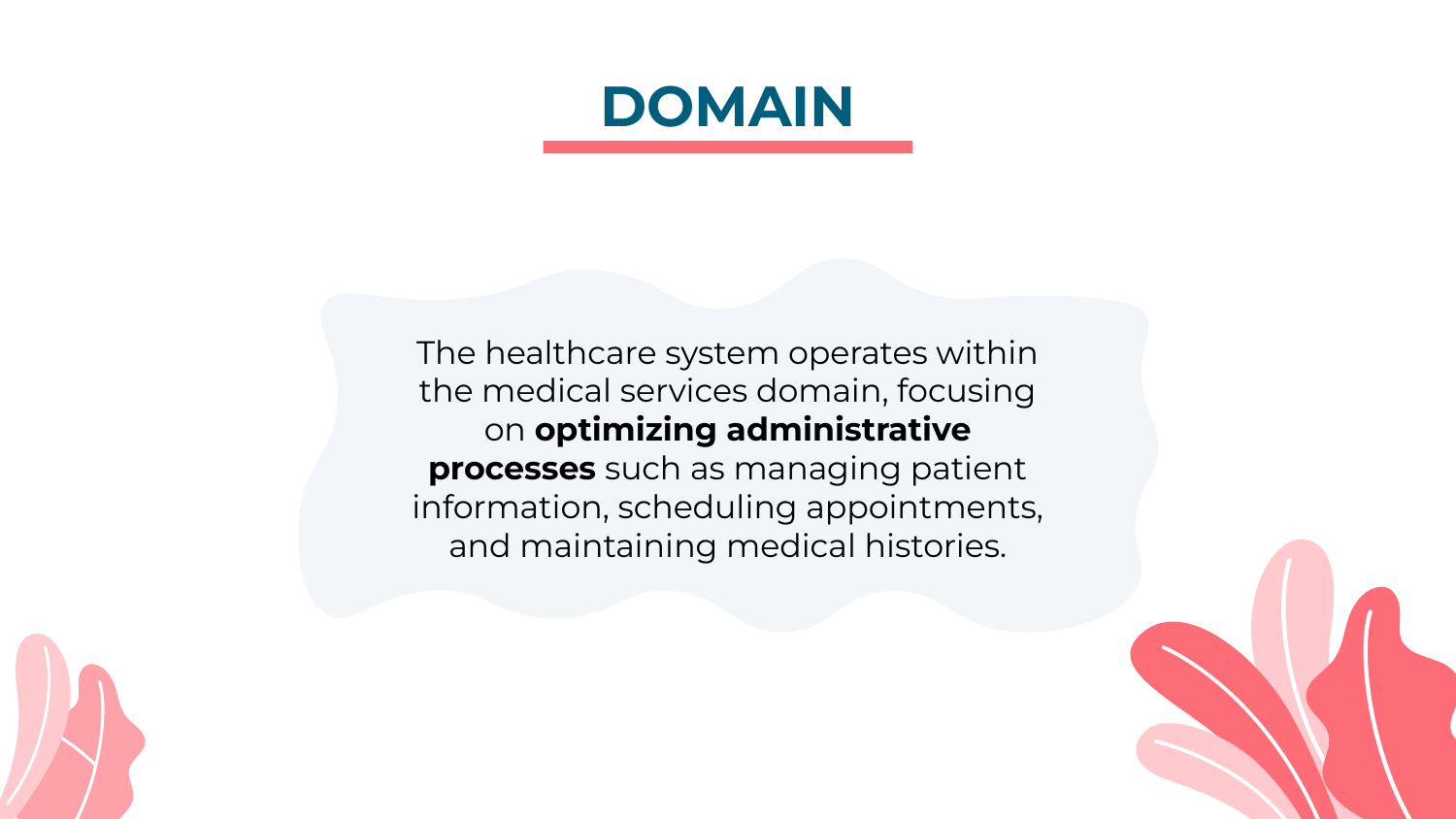

# DOMAIN

The healthcare system operates within the medical services domain, focusing on optimizing administrative processes such as managing patient information, scheduling appointments, and maintaining medical histories.